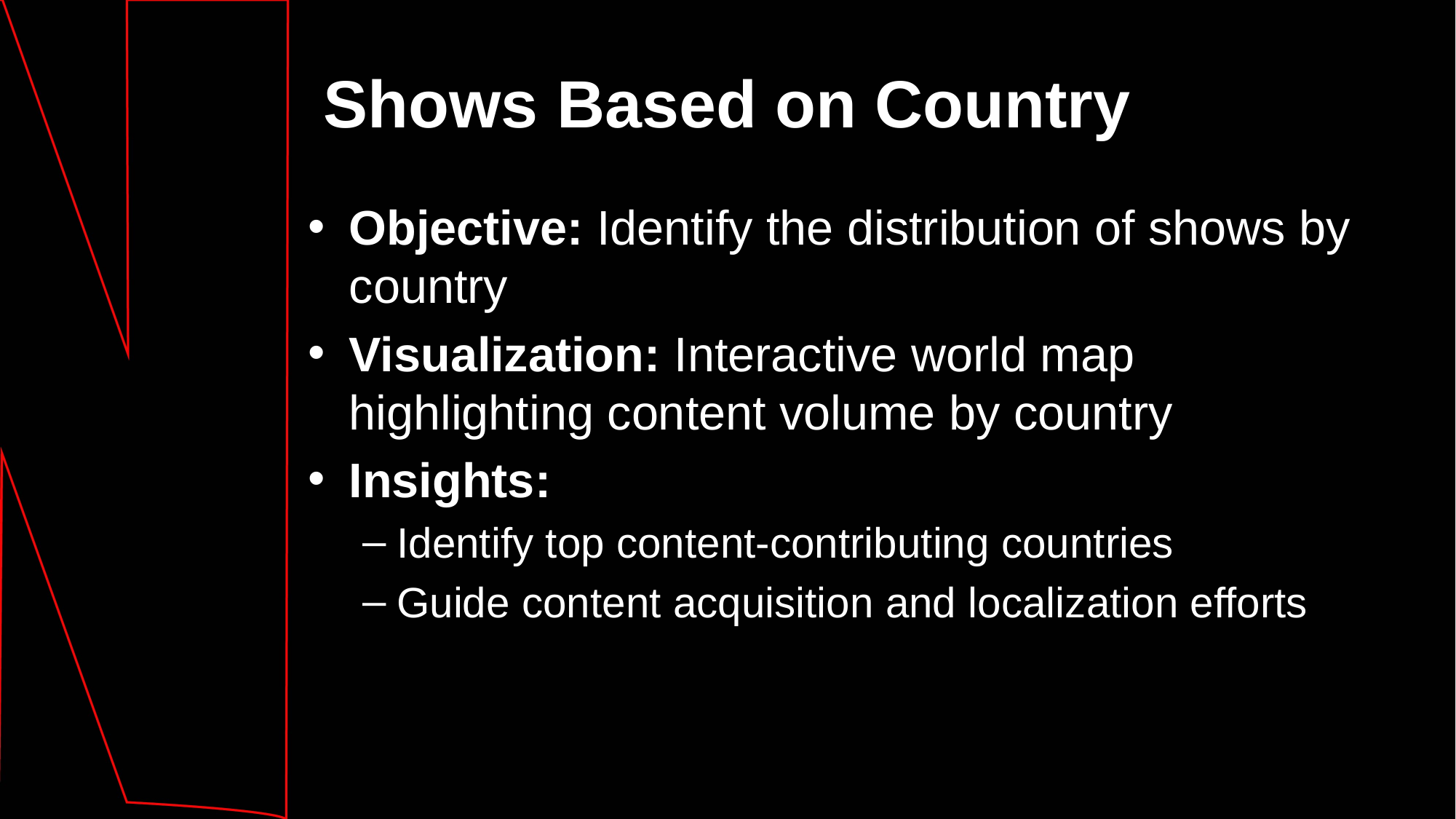

# Shows Based on Country
Objective: Identify the distribution of shows by country
Visualization: Interactive world map highlighting content volume by country
Insights:
Identify top content-contributing countries
Guide content acquisition and localization efforts